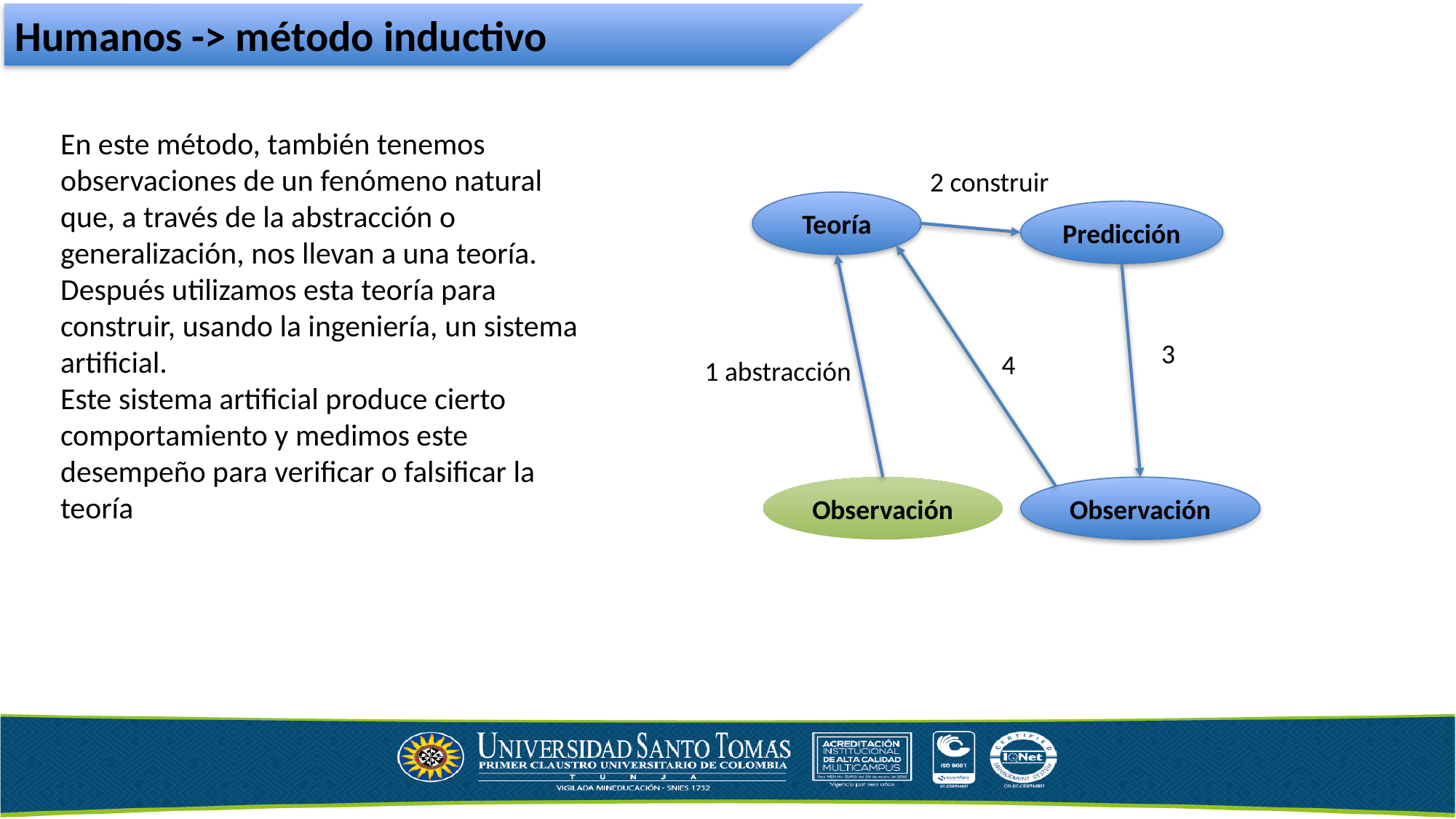

Humanos -> método inductivo
En este método, también tenemos observaciones de un fenómeno natural que, a través de la abstracción o generalización, nos llevan a una teoría.
Después utilizamos esta teoría para construir, usando la ingeniería, un sistema artificial.
Este sistema artificial produce cierto comportamiento y medimos este desempeño para verificar o falsificar la teoría

2 construir
Teoría
Predicción
3
4
1 abstracción
Observación
Observación